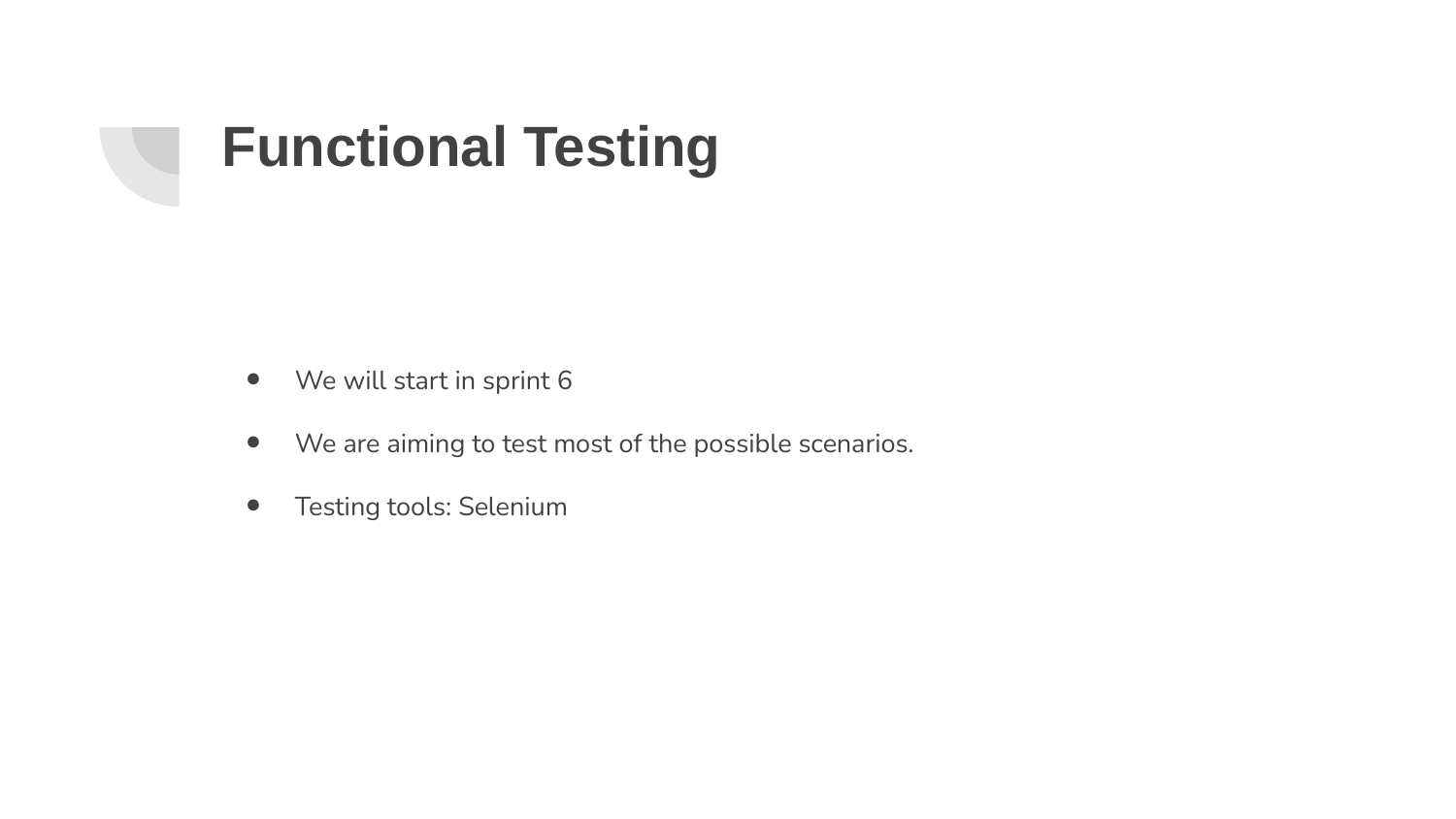

# Functional Testing
We will start in sprint 6
We are aiming to test most of the possible scenarios.
Testing tools: Selenium